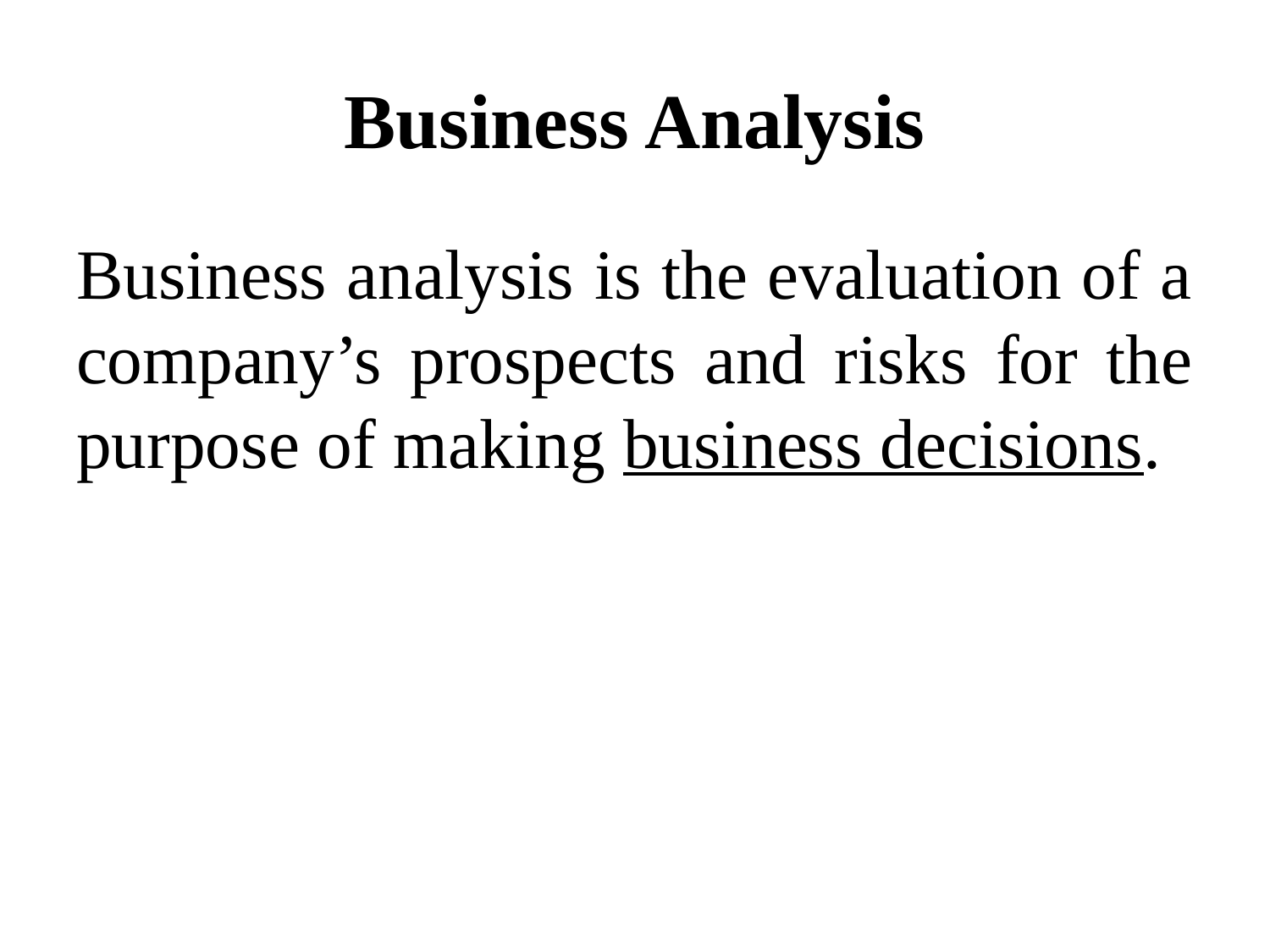

# Business Analysis
Business analysis is the evaluation of a company’s prospects and risks for the purpose of making business decisions.